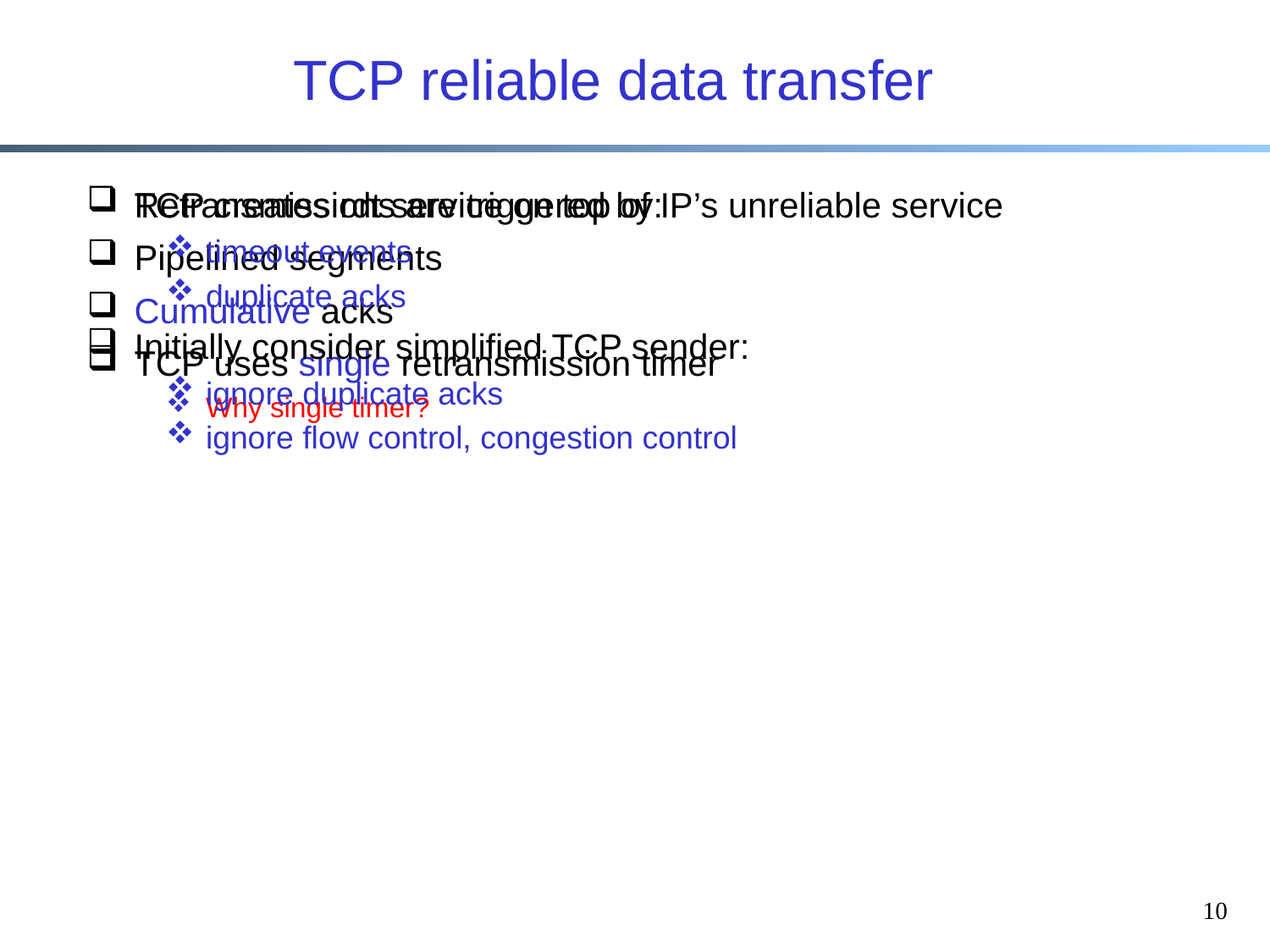

# TCP reliable data transfer
TCP creates rdt service on top of IP’s unreliable service
Pipelined segments
Cumulative acks
TCP uses single retransmission timer
Why single timer?
Retransmissions are triggered by:
timeout events
duplicate acks
Initially consider simplified TCP sender:
ignore duplicate acks
ignore flow control, congestion control
10